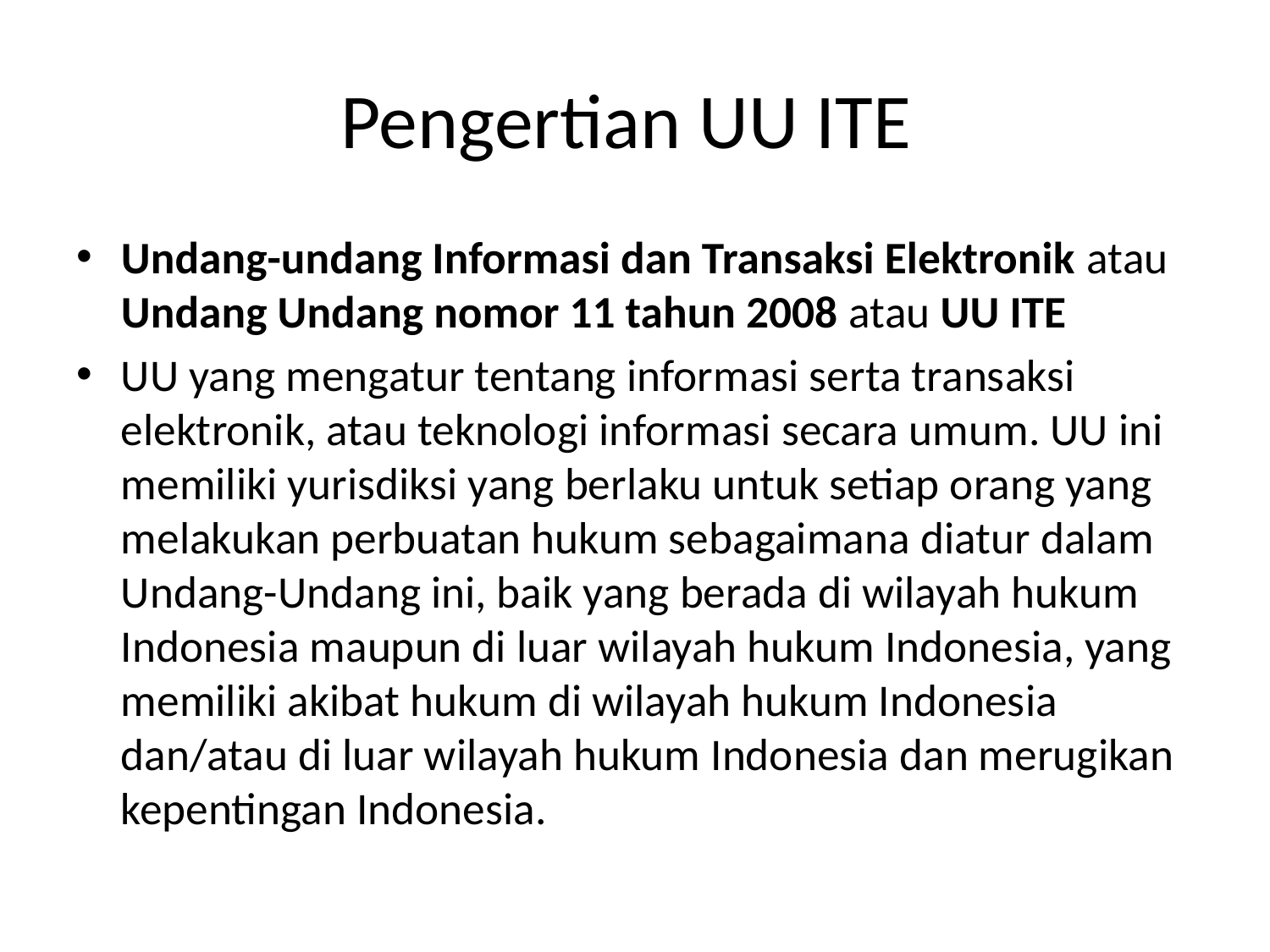

# Pengertian UU ITE
Undang-undang Informasi dan Transaksi Elektronik atau Undang Undang nomor 11 tahun 2008 atau UU ITE
UU yang mengatur tentang informasi serta transaksi elektronik, atau teknologi informasi secara umum. UU ini memiliki yurisdiksi yang berlaku untuk setiap orang yang melakukan perbuatan hukum sebagaimana diatur dalam Undang-Undang ini, baik yang berada di wilayah hukum Indonesia maupun di luar wilayah hukum Indonesia, yang memiliki akibat hukum di wilayah hukum Indonesia dan/atau di luar wilayah hukum Indonesia dan merugikan kepentingan Indonesia.